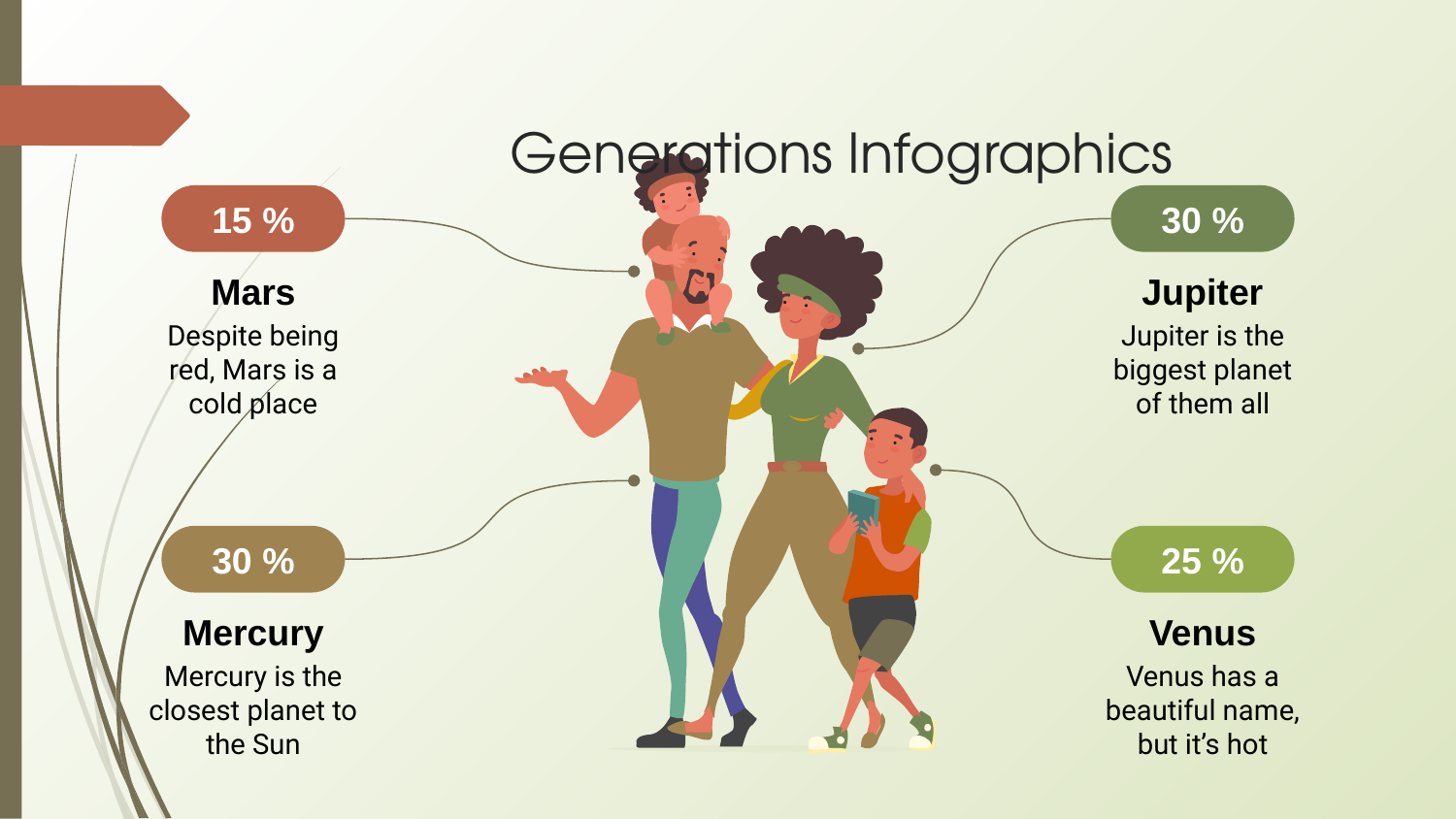

# Generations Infographics

15 %
Mars
Despite being red, Mars is a cold place
30 %
Jupiter
Jupiter is the biggest planet of them all
30 %
Mercury
Mercury is the closest planet to the Sun
25 %
Venus
Venus has a beautiful name, but it’s hot